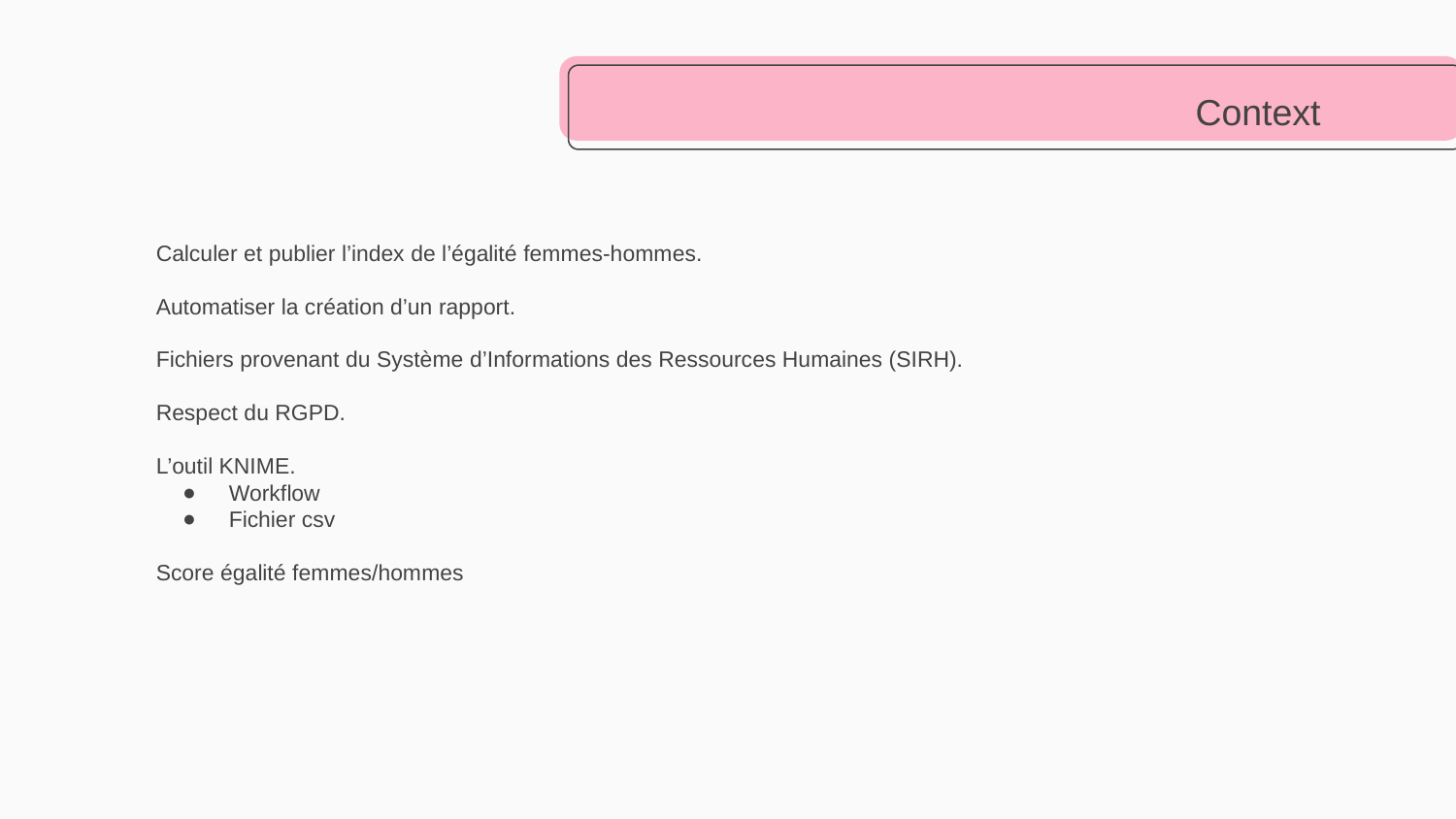

# Context
Calculer et publier l’index de l’égalité femmes-hommes.

Automatiser la création d’un rapport.

Fichiers provenant du Système d’Informations des Ressources Humaines (SIRH).

Respect du RGPD.

L’outil KNIME.
Workflow
Fichier csv

Score égalité femmes/hommes